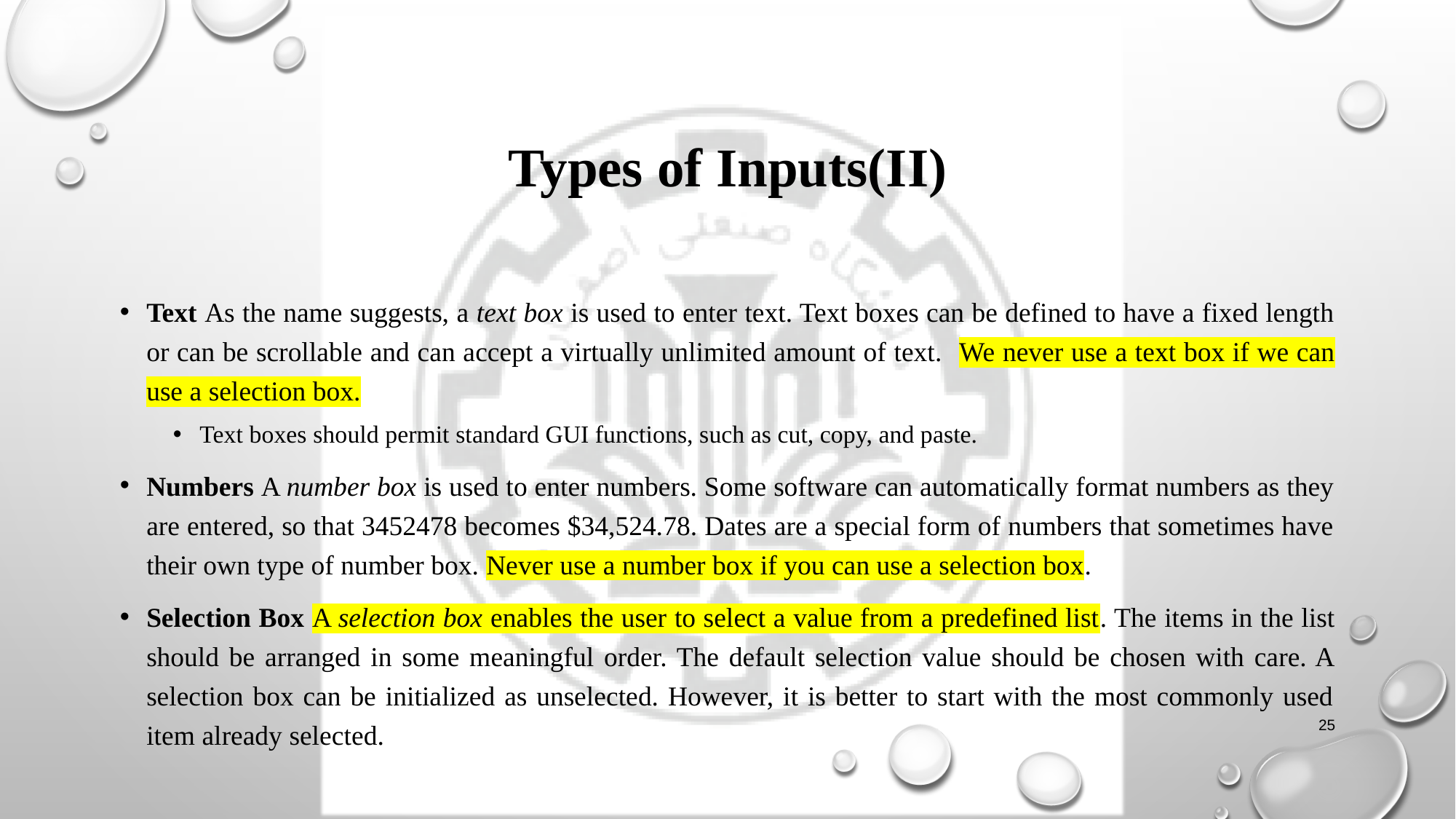

# Types of Inputs(II)
Text As the name suggests, a text box is used to enter text. Text boxes can be defined to have a fixed length or can be scrollable and can accept a virtually unlimited amount of text.  We never use a text box if we can use a selection box.
Text boxes should permit standard GUI functions, such as cut, copy, and paste.
Numbers A number box is used to enter numbers. Some software can automatically format numbers as they are entered, so that 3452478 becomes $34,524.78. Dates are a special form of numbers that sometimes have their own type of number box. Never use a number box if you can use a selection box.
Selection Box A selection box enables the user to select a value from a predefined list. The items in the list should be arranged in some meaningful order. The default selection value should be chosen with care. A selection box can be initialized as unselected. However, it is better to start with the most commonly used item already selected.
25